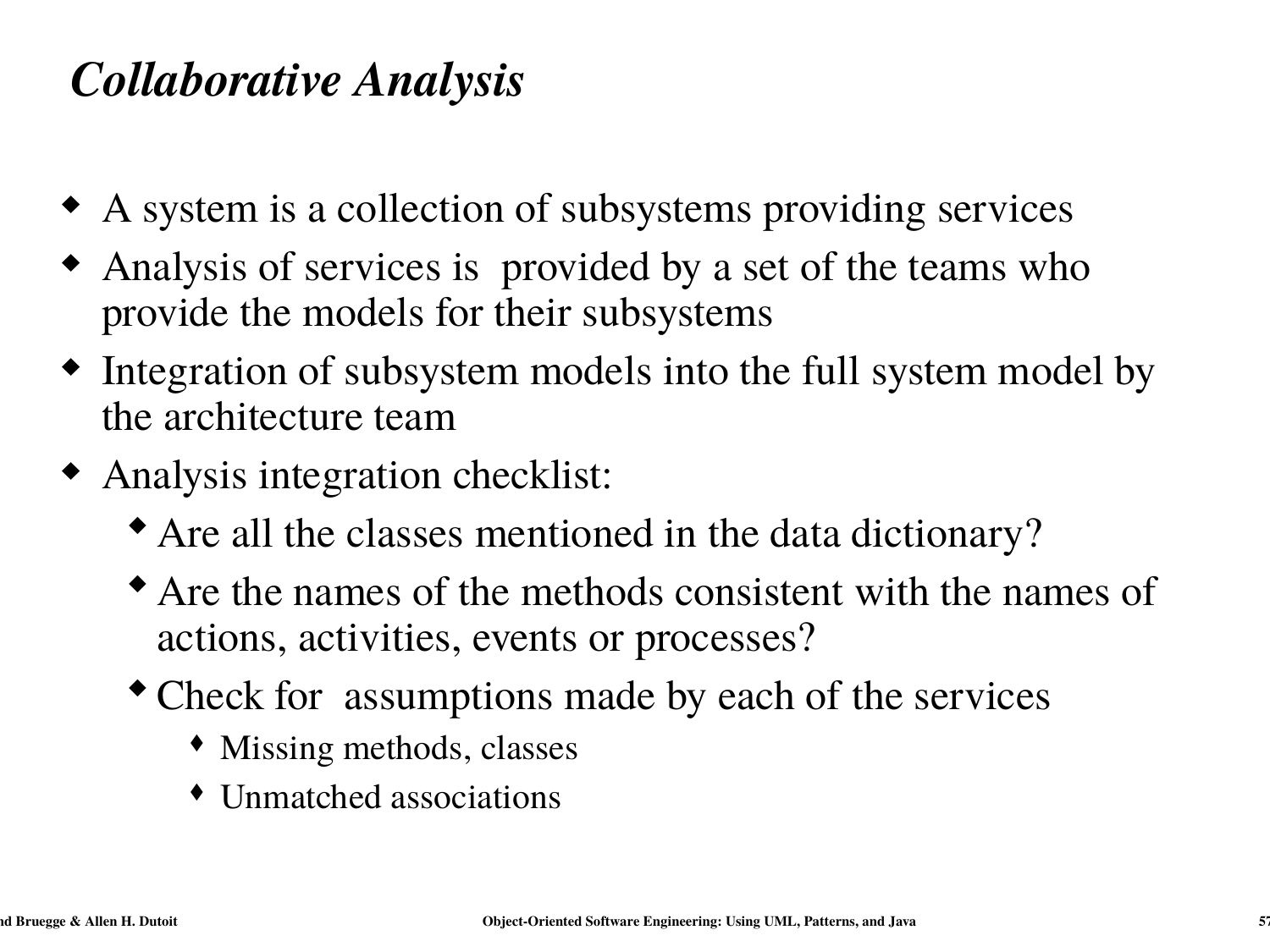

# Collaborative Analysis
A system is a collection of subsystems providing services
Analysis of services is  provided by a set of the teams who provide the models for their subsystems
Integration of subsystem models into the full system model by the architecture team
Analysis integration checklist:
Are all the classes mentioned in the data dictionary?
Are the names of the methods consistent with the names of actions, activities, events or processes?
Check for  assumptions made by each of the services
Missing methods, classes
Unmatched associations